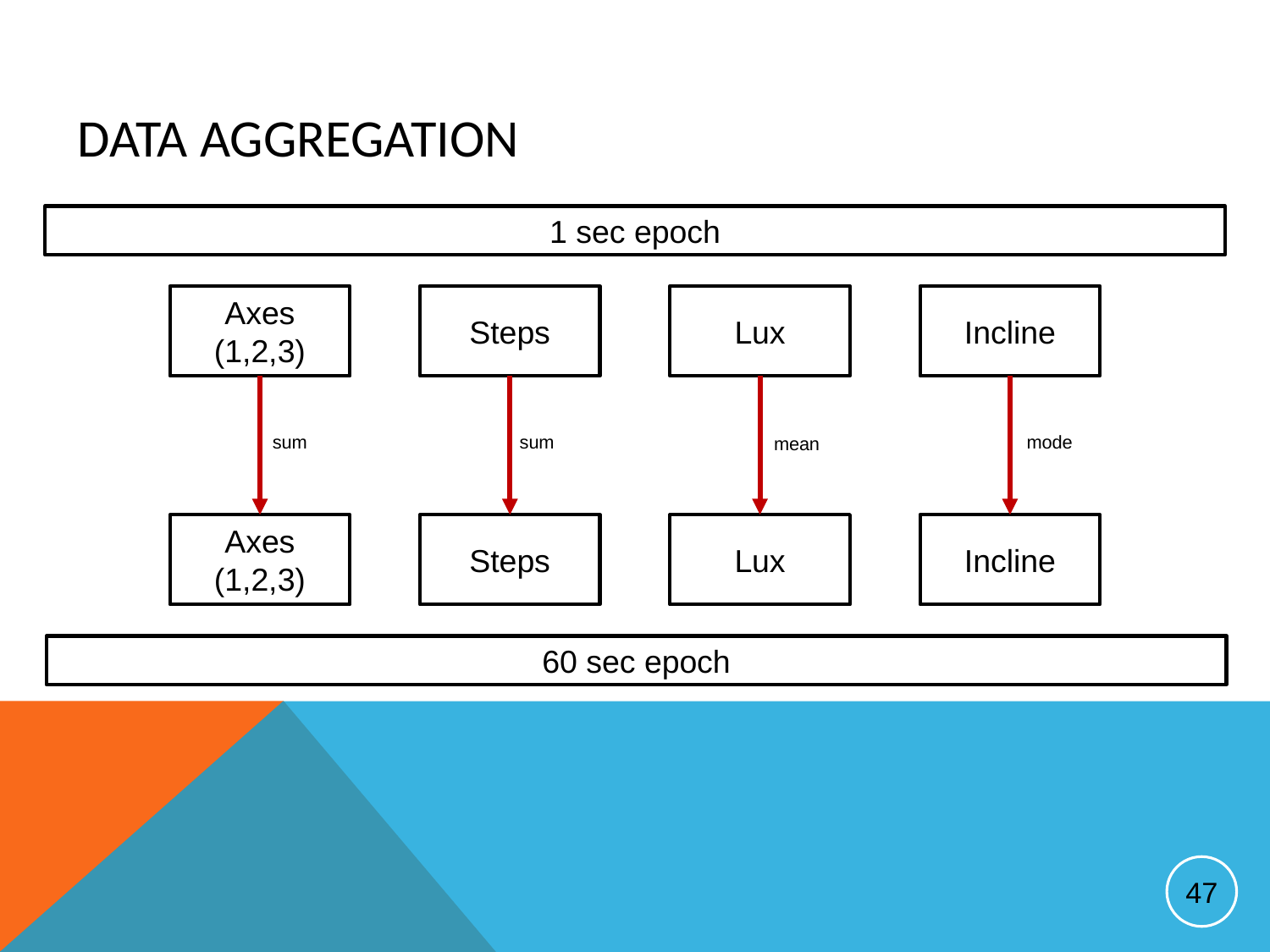

Data aggregation
1 sec epoch
Axes (1,2,3)
Steps
Lux
Incline
mode
sum
sum
mean
Axes (1,2,3)
Steps
Lux
Incline
60 sec epoch
47